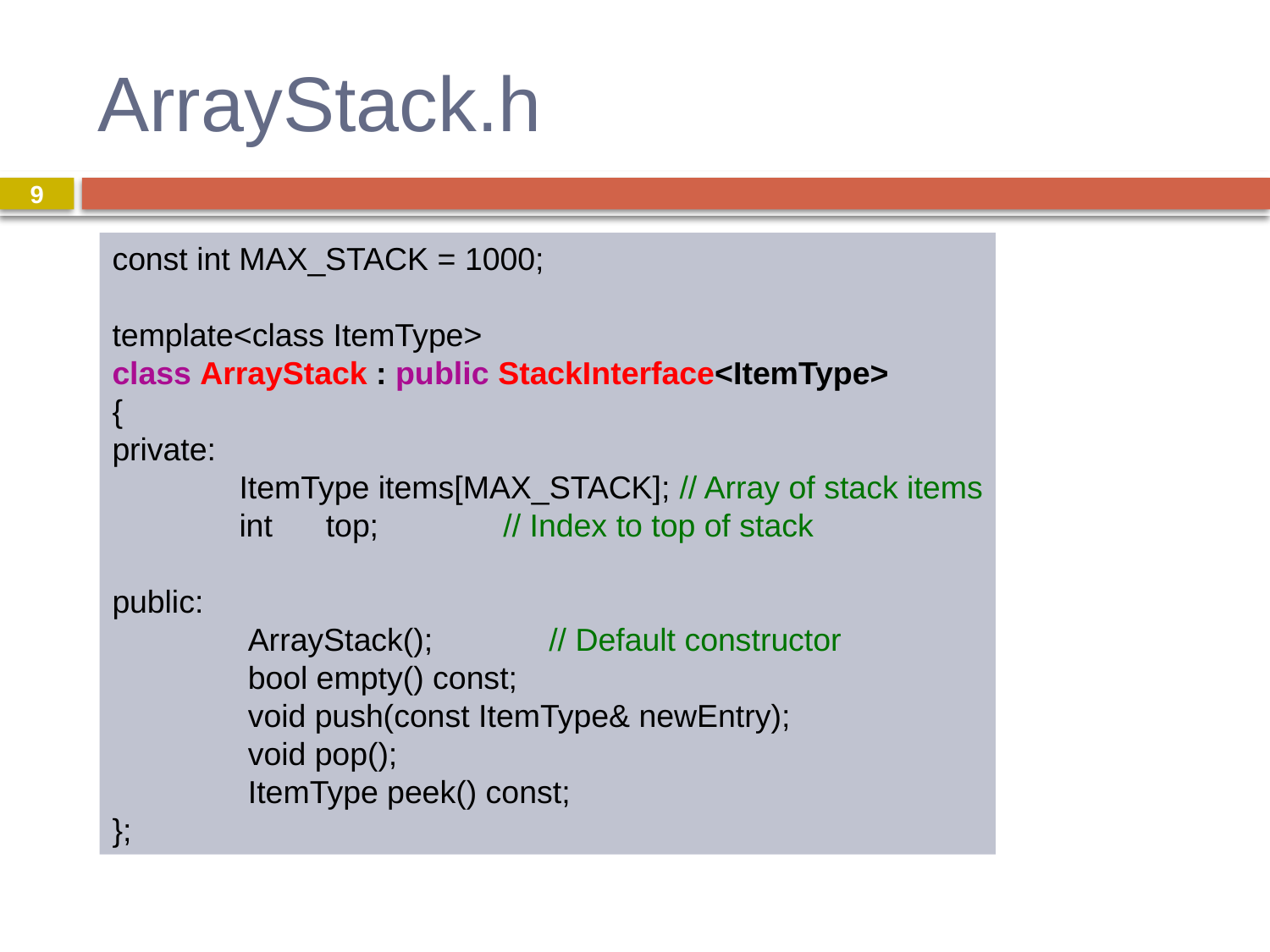

# ArrayStack.h
9
const int MAX_STACK = 1000;

template<class ItemType>
class ArrayStack : public StackInterface<ItemType>
{
private:
	ItemType items[MAX_STACK]; // Array of stack items
	int      top;              // Index to top of stack

public:
	 ArrayStack();             // Default constructor
	 bool empty() const;
	 void push(const ItemType& newEntry);
	 void pop();
	 ItemType peek() const;
};